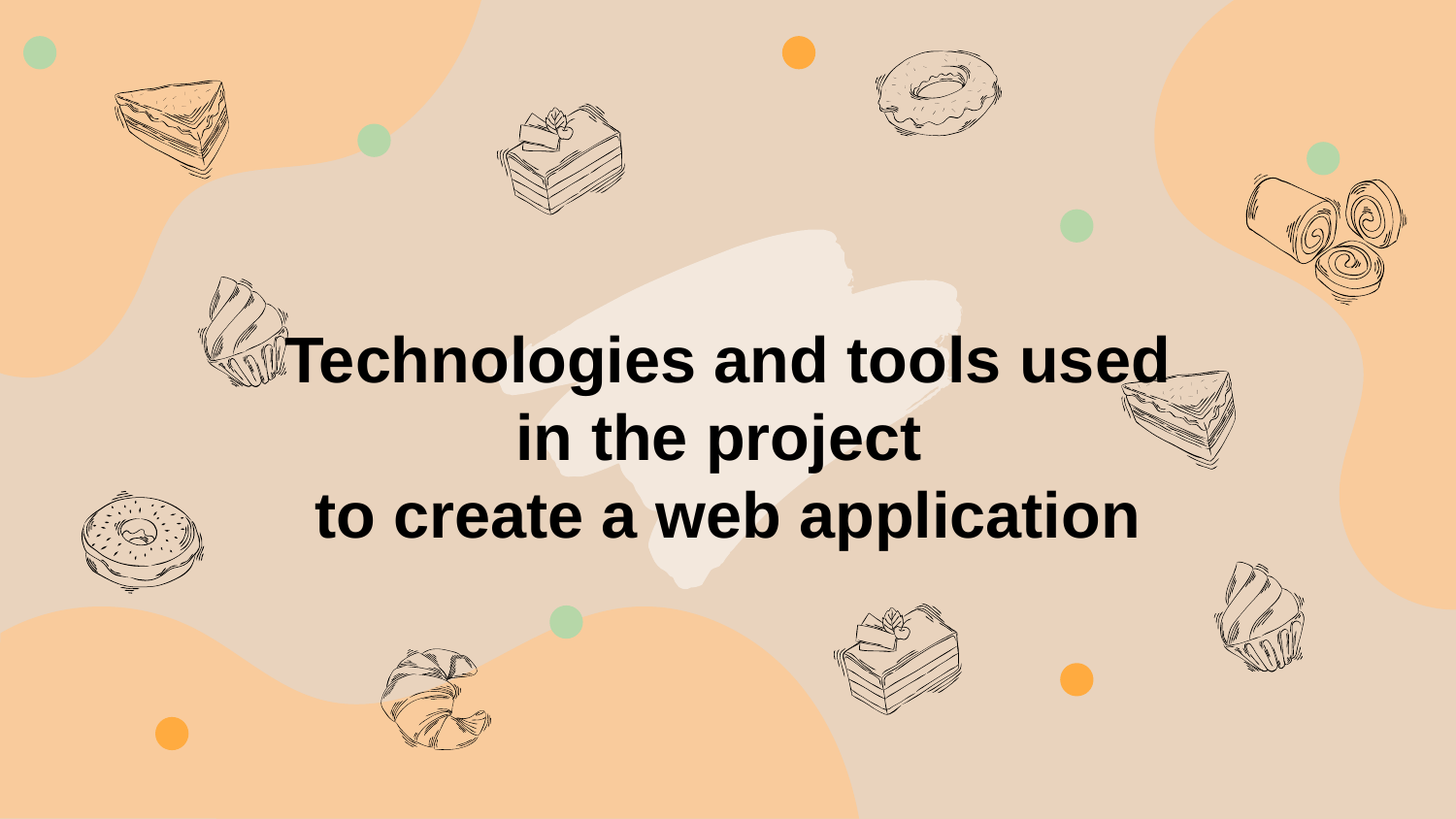

Technologies and tools used in the project
to create a web application